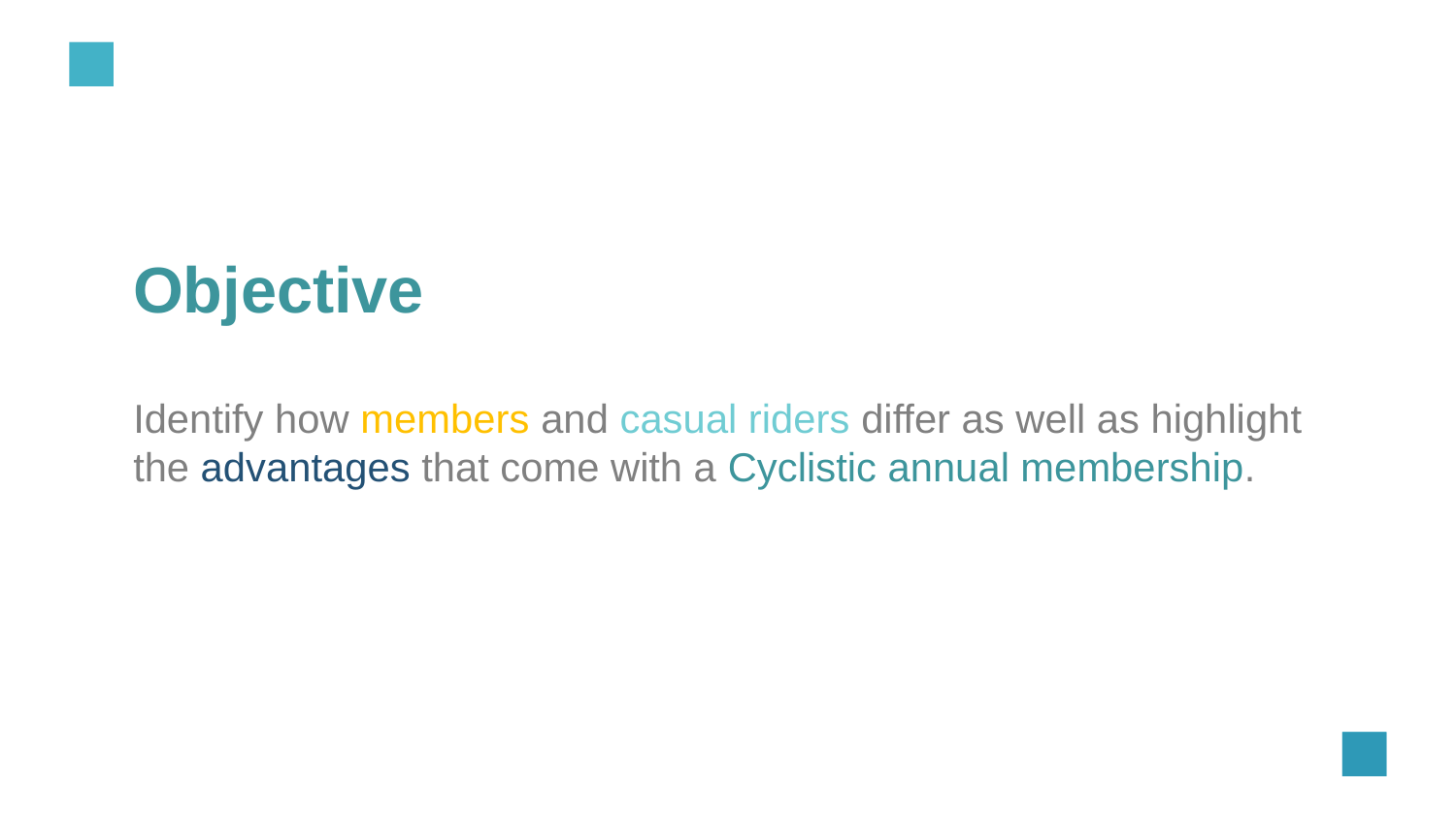

Objective
Identify how members and casual riders differ as well as highlight the advantages that come with a Cyclistic annual membership.
Here is where your presentation begins